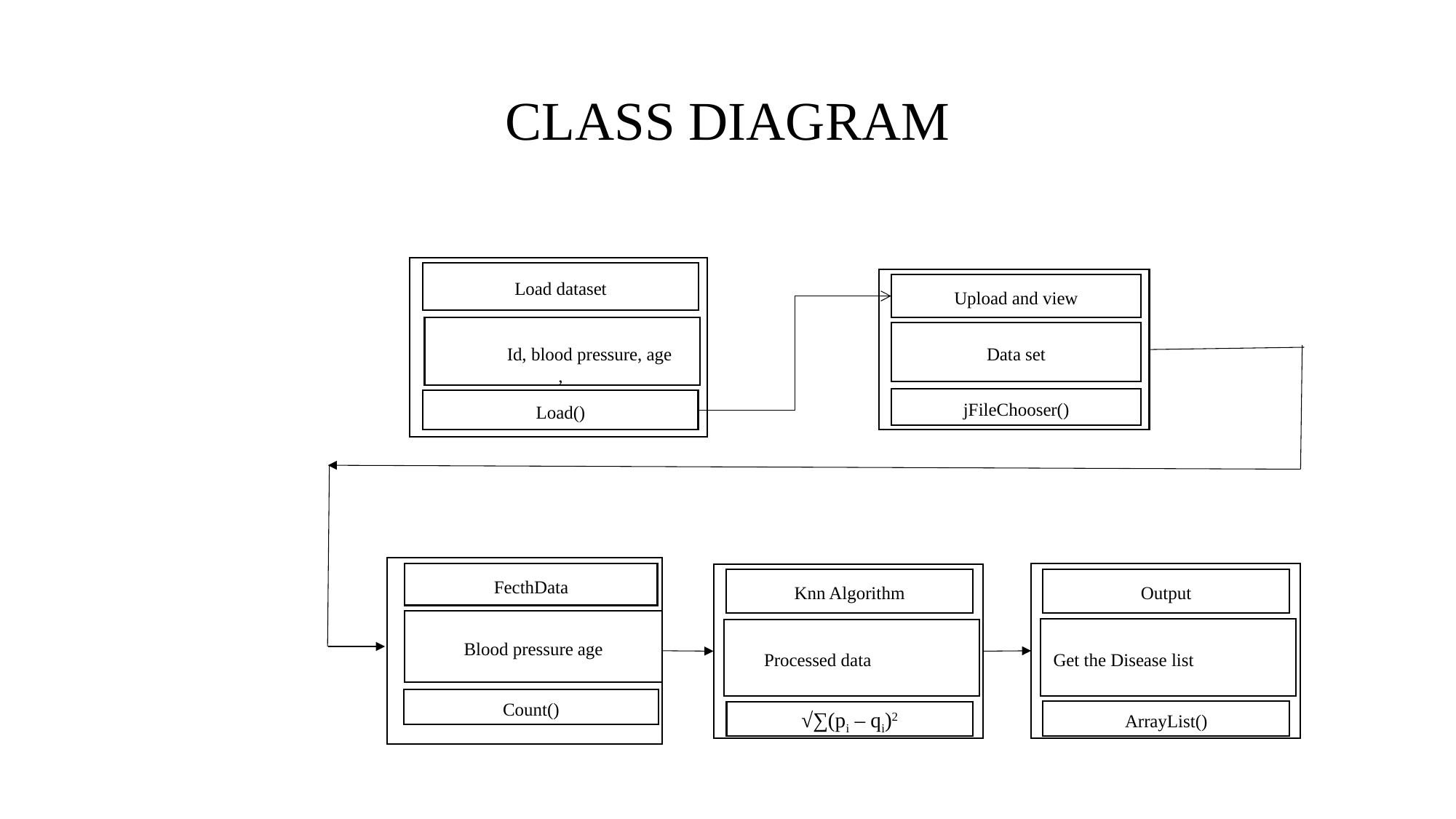

# CLASS DIAGRAM

Load dataset
Id, blood pressure, age
,
Load()

Upload and view
Data set
jFileChooser()

FecthData
Blood pressure age
Count()

Output
 Get the Disease list
ArrayList()

Knn Algorithm
       Processed data
√∑(pi – qi)2